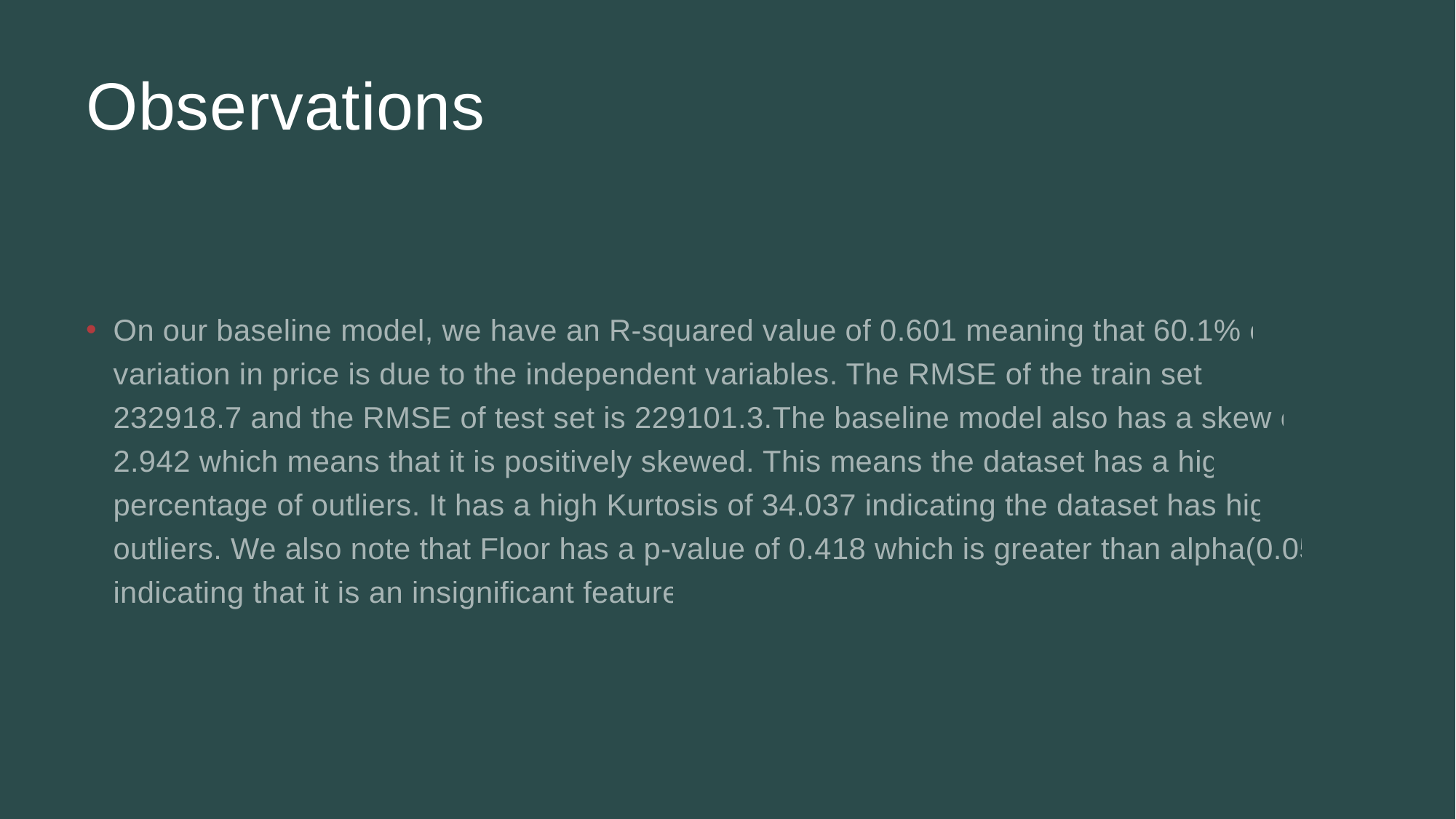

# Observations

On our baseline model, we have an R-squared value of 0.601 meaning that 60.1% of variation in price is due to the independent variables. The RMSE of the train set is 232918.7 and the RMSE of test set is 229101.3.The baseline model also has a skew of 2.942 which means that it is positively skewed. This means the dataset has a high percentage of outliers. It has a high Kurtosis of 34.037 indicating the dataset has high outliers. We also note that Floor has a p-value of 0.418 which is greater than alpha(0.05) indicating that it is an insignificant feature.